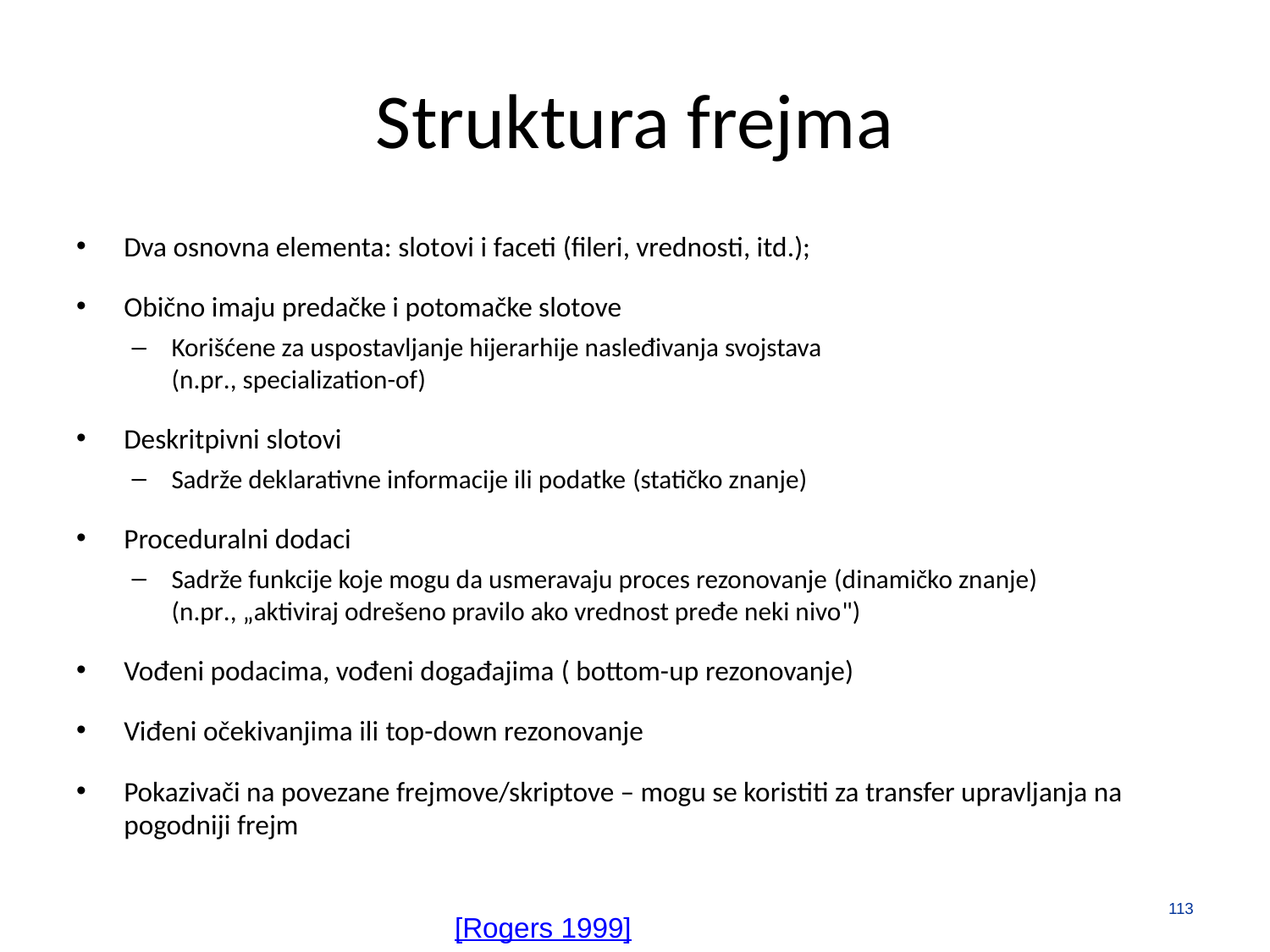

# Struktura frejma
Dva osnovna elementa: slotovi i faceti (fileri, vrednosti, itd.);
Obično imaju predačke i potomačke slotove
Korišćene za uspostavljanje hijerarhije nasleđivanja svojstava
(n.pr., specialization-of)
Deskritpivni slotovi
Sadrže deklarativne informacije ili podatke (statičko znanje)
Proceduralni dodaci
Sadrže funkcije koje mogu da usmeravaju proces rezonovanje (dinamičko znanje)
(n.pr., „aktiviraj odrešeno pravilo ako vrednost pređe neki nivo")
Vođeni podacima, vođeni događajima ( bottom-up rezonovanje)
Viđeni očekivanjima ili top-down rezonovanje
Pokazivači na povezane frejmove/skriptove – mogu se koristiti za transfer upravljanja na pogodniji frejm
113
[Rogers 1999]